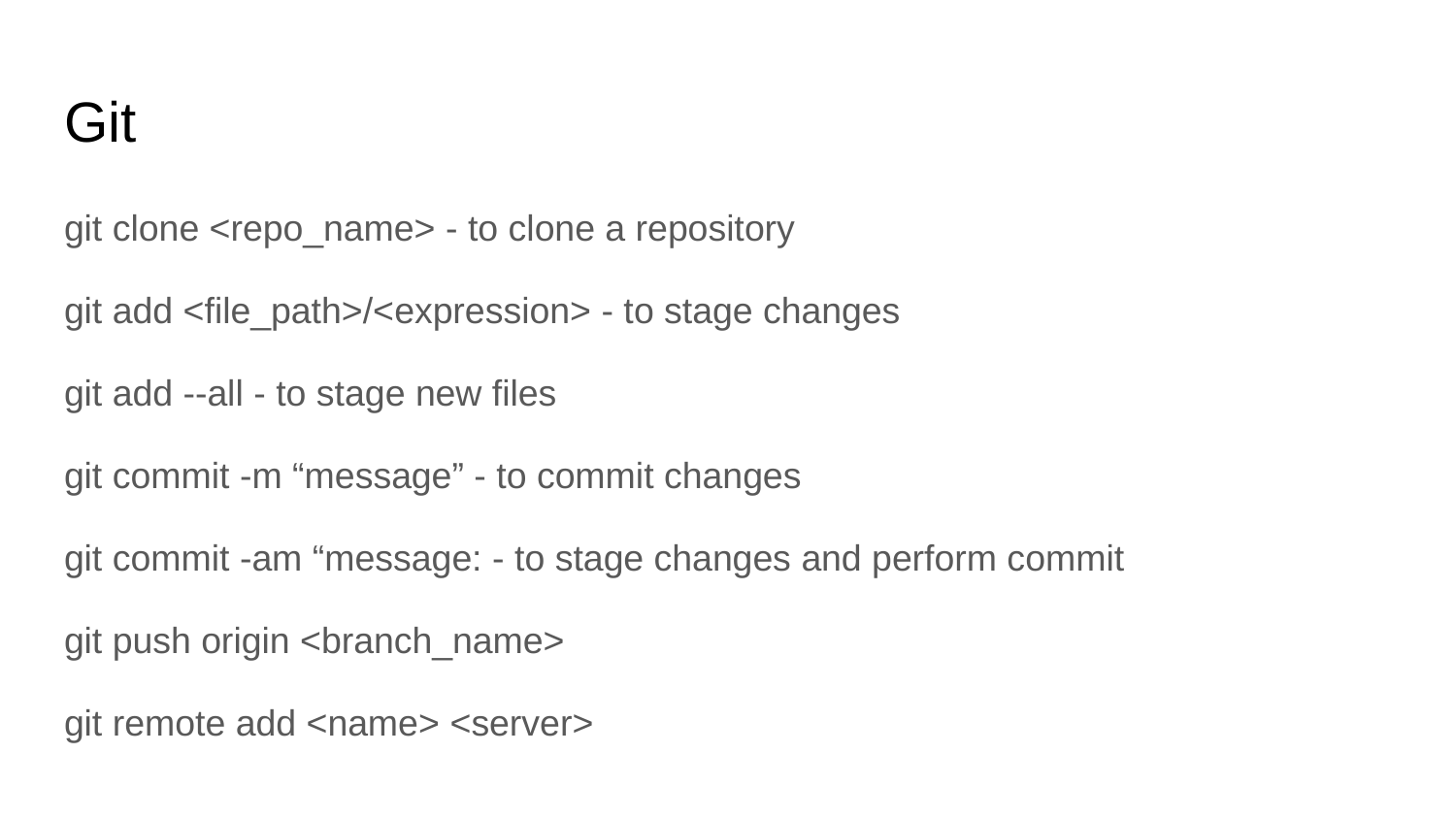

# Git
git clone <repo_name> - to clone a repository
git add <file_path>/<expression> - to stage changes
git add --all - to stage new files
git commit -m “message” - to commit changes
git commit -am “message: - to stage changes and perform commit
git push origin <branch_name>
git remote add <name> <server>